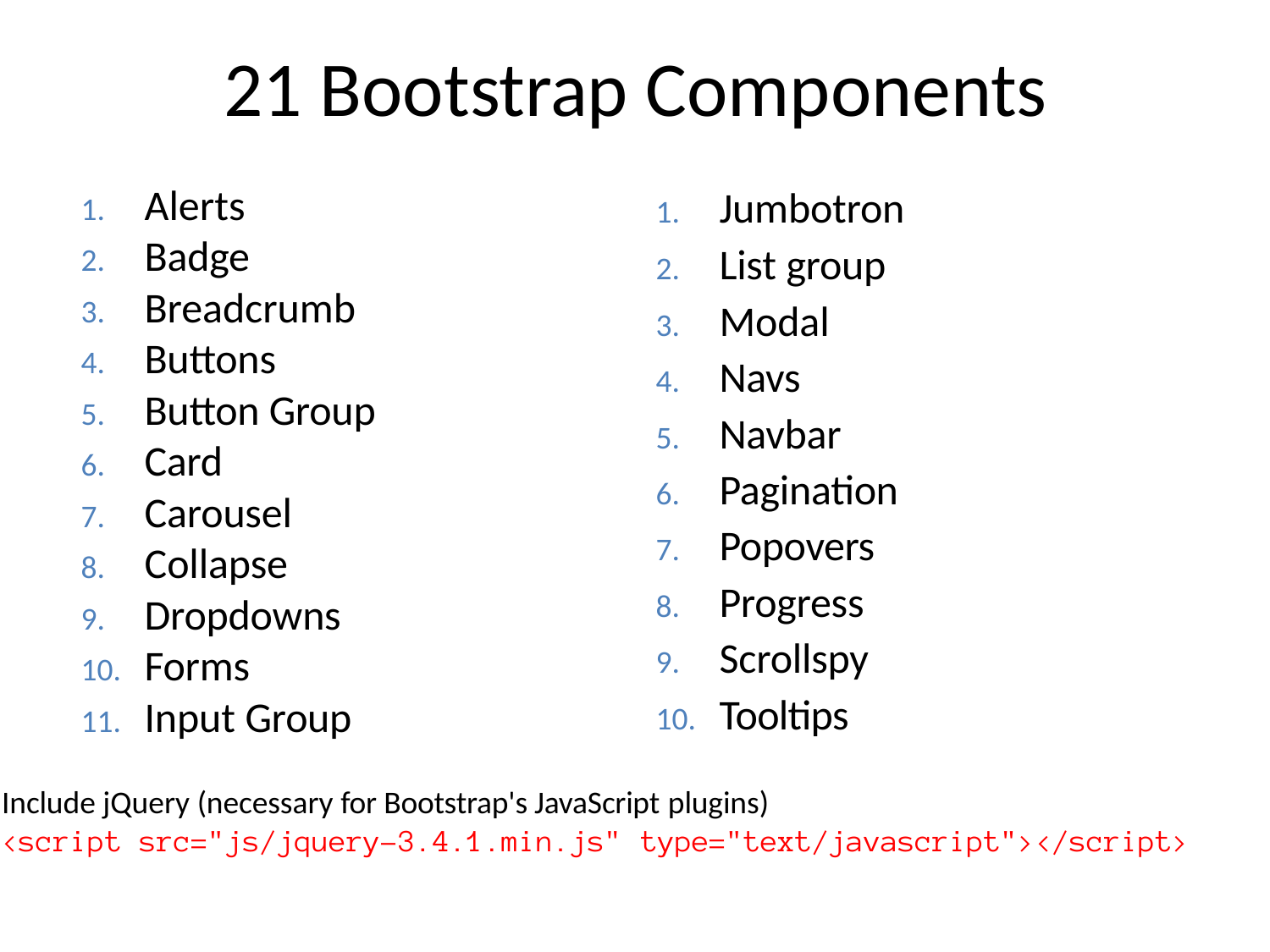

# 21 Bootstrap Components
Jumbotron
List group
Modal
Navs
Navbar
Pagination
Popovers
Progress
Scrollspy
Tooltips
Alerts
Badge
Breadcrumb
Buttons
Button Group
Card
Carousel
Collapse
Dropdowns
Forms
Input Group
Include jQuery (necessary for Bootstrap's JavaScript plugins)
<script src="js/jquery-3.4.1.min.js" type="text/javascript"></script>